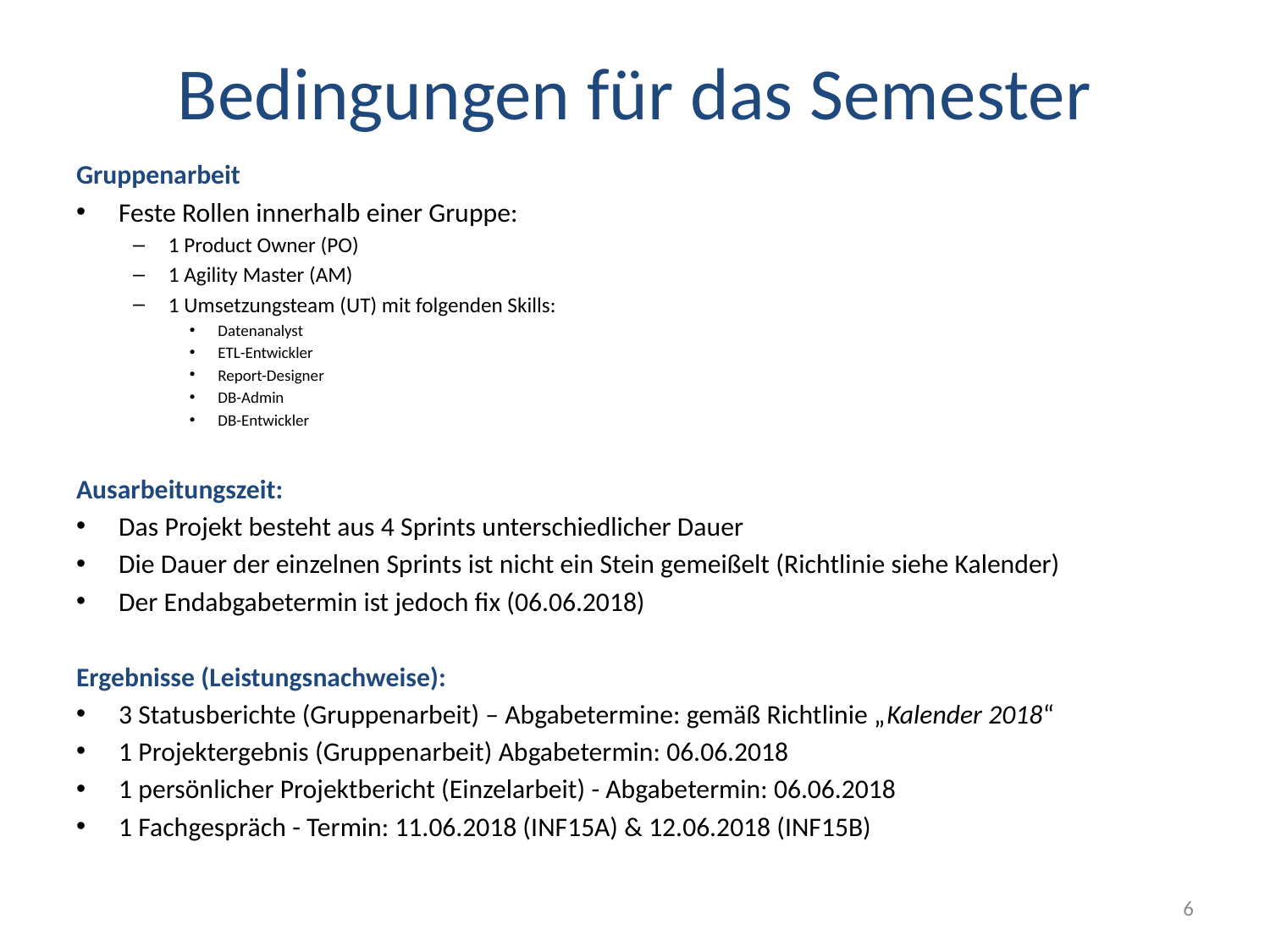

# Bedingungen für das Semester
Gruppenarbeit
Feste Rollen innerhalb einer Gruppe:
1 Product Owner (PO)
1 Agility Master (AM)
1 Umsetzungsteam (UT) mit folgenden Skills:
Datenanalyst
ETL-Entwickler
Report-Designer
DB-Admin
DB-Entwickler

Ausarbeitungszeit:
Das Projekt besteht aus 4 Sprints unterschiedlicher Dauer
Die Dauer der einzelnen Sprints ist nicht ein Stein gemeißelt (Richtlinie siehe Kalender)
Der Endabgabetermin ist jedoch fix (06.06.2018)

Ergebnisse (Leistungsnachweise):
3 Statusberichte (Gruppenarbeit) – Abgabetermine: gemäß Richtlinie „Kalender 2018“
1 Projektergebnis (Gruppenarbeit) Abgabetermin: 06.06.2018
1 persönlicher Projektbericht (Einzelarbeit) - Abgabetermin: 06.06.2018
1 Fachgespräch - Termin: 11.06.2018 (INF15A) & 12.06.2018 (INF15B)

6